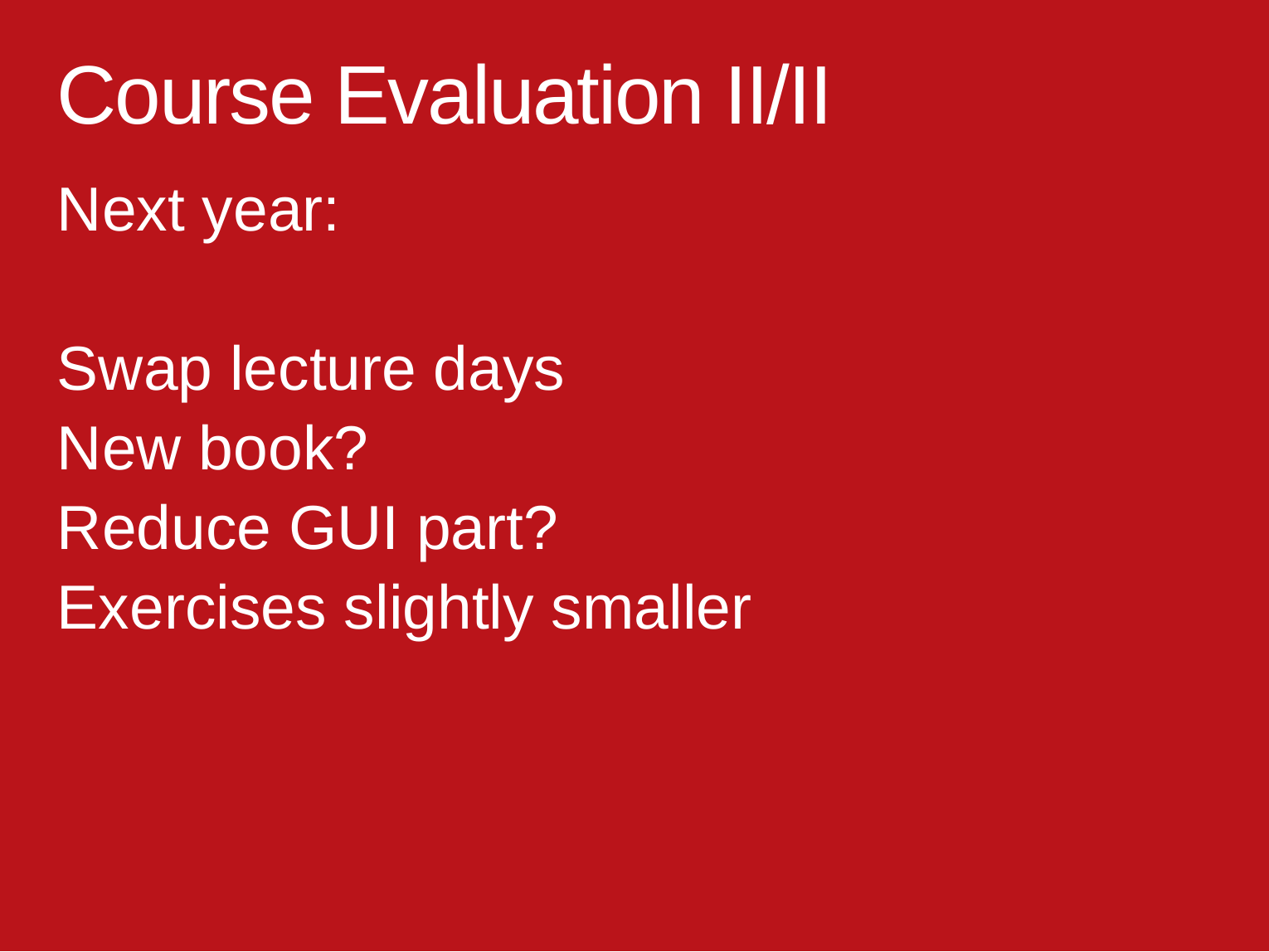

# Course Evaluation II/II
Next year:

Swap lecture days
New book?
Reduce GUI part?
Exercises slightly smaller